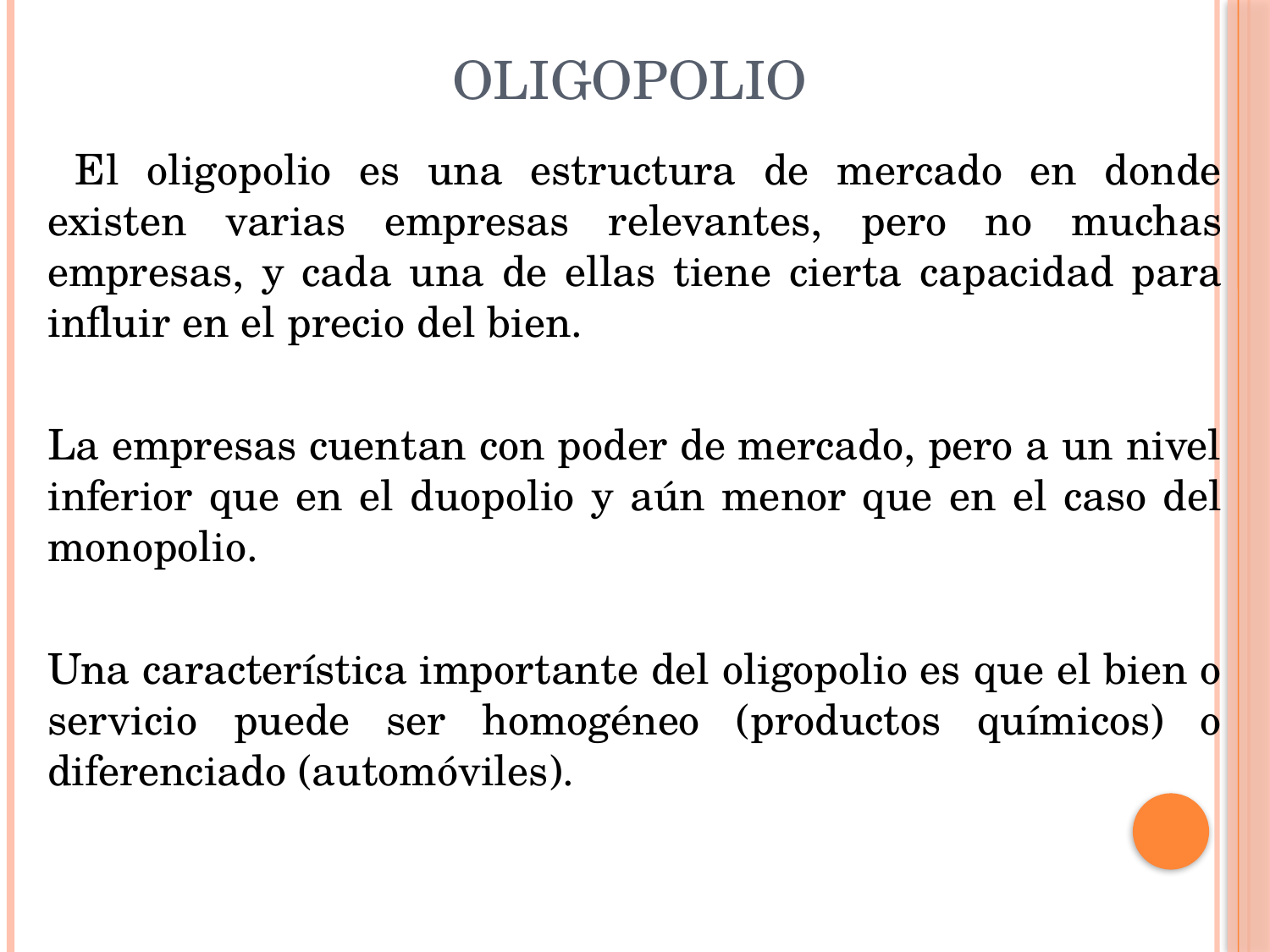

# Oligopolio
 El oligopolio es una estructura de mercado en donde existen varias empresas relevantes, pero no muchas empresas, y cada una de ellas tiene cierta capacidad para influir en el precio del bien.

La empresas cuentan con poder de mercado, pero a un nivel inferior que en el duopolio y aún menor que en el caso del monopolio.

Una característica importante del oligopolio es que el bien o servicio puede ser homogéneo (productos químicos) o diferenciado (automóviles).